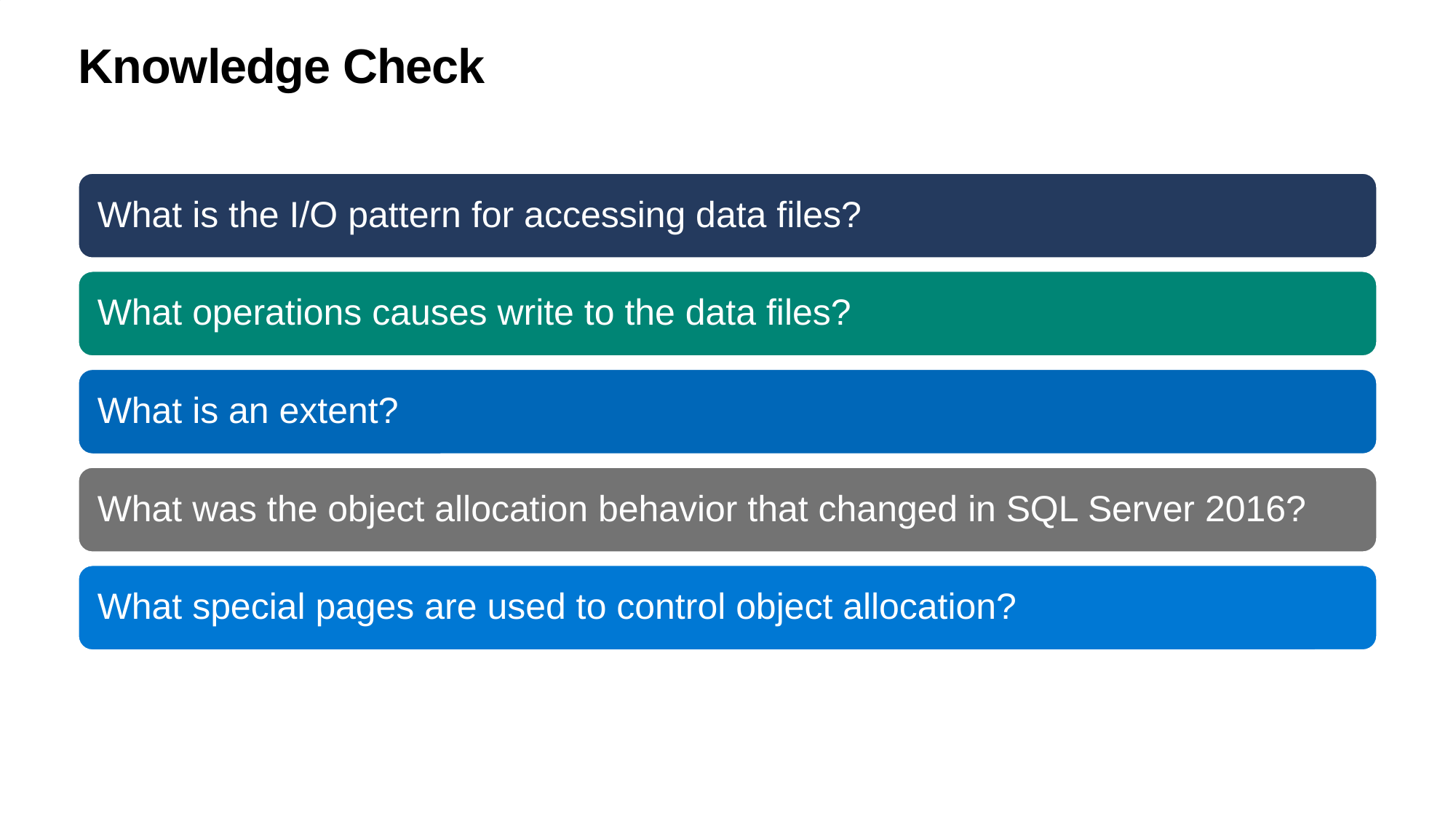

# Knowledge Check
What is the I/O pattern for accessing data files?
What operations causes write to the data files?
What is an extent?
What was the object allocation behavior that changed in SQL Server 2016?
What special pages are used to control object allocation?